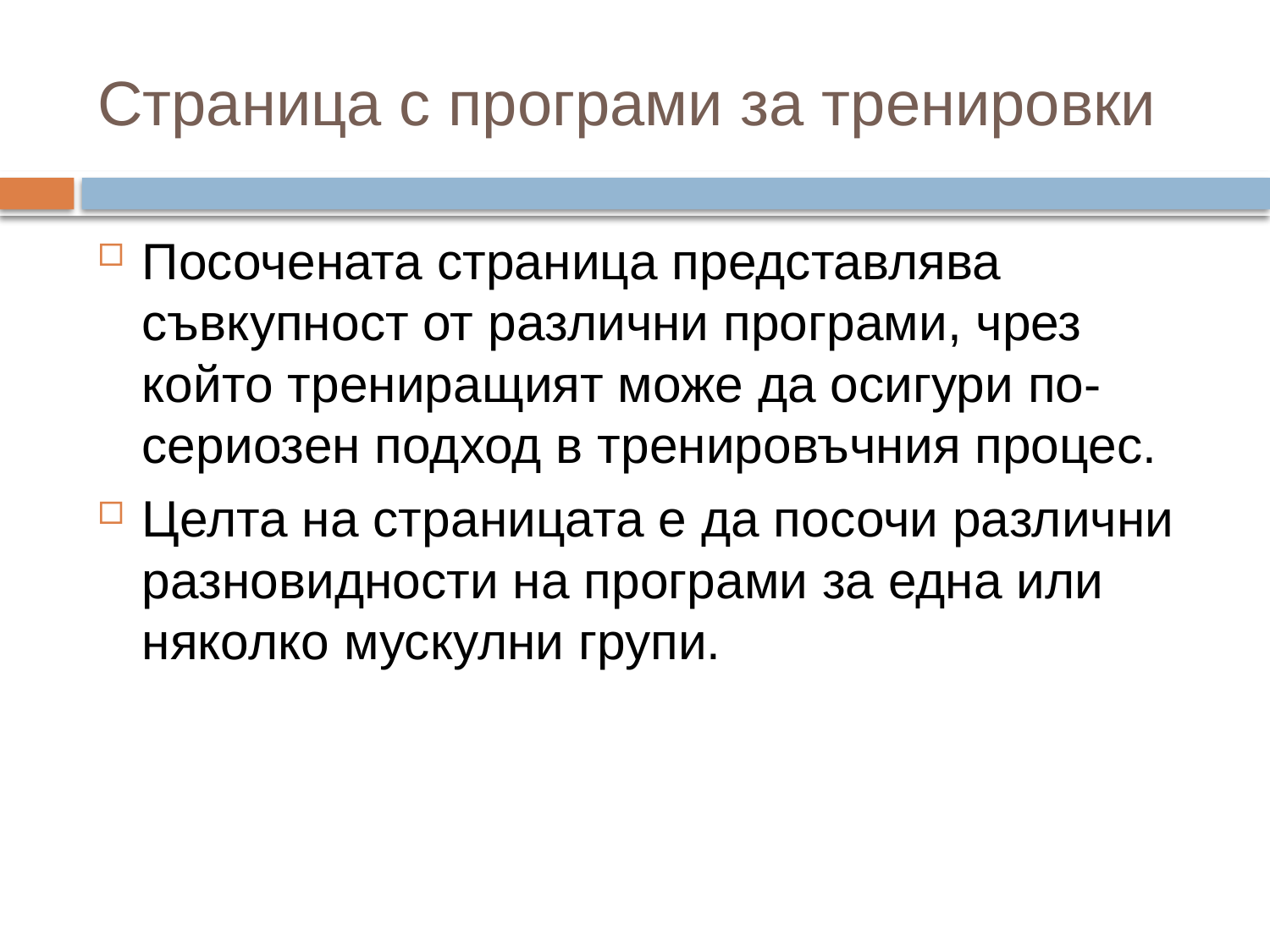

# Страница с програми за тренировки
Посочената страница представлява съвкупност от различни програми, чрез който трениращият може да осигури по-сериозен подход в тренировъчния процес.
Целта на страницата е да посочи различни разновидности на програми за една или няколко мускулни групи.